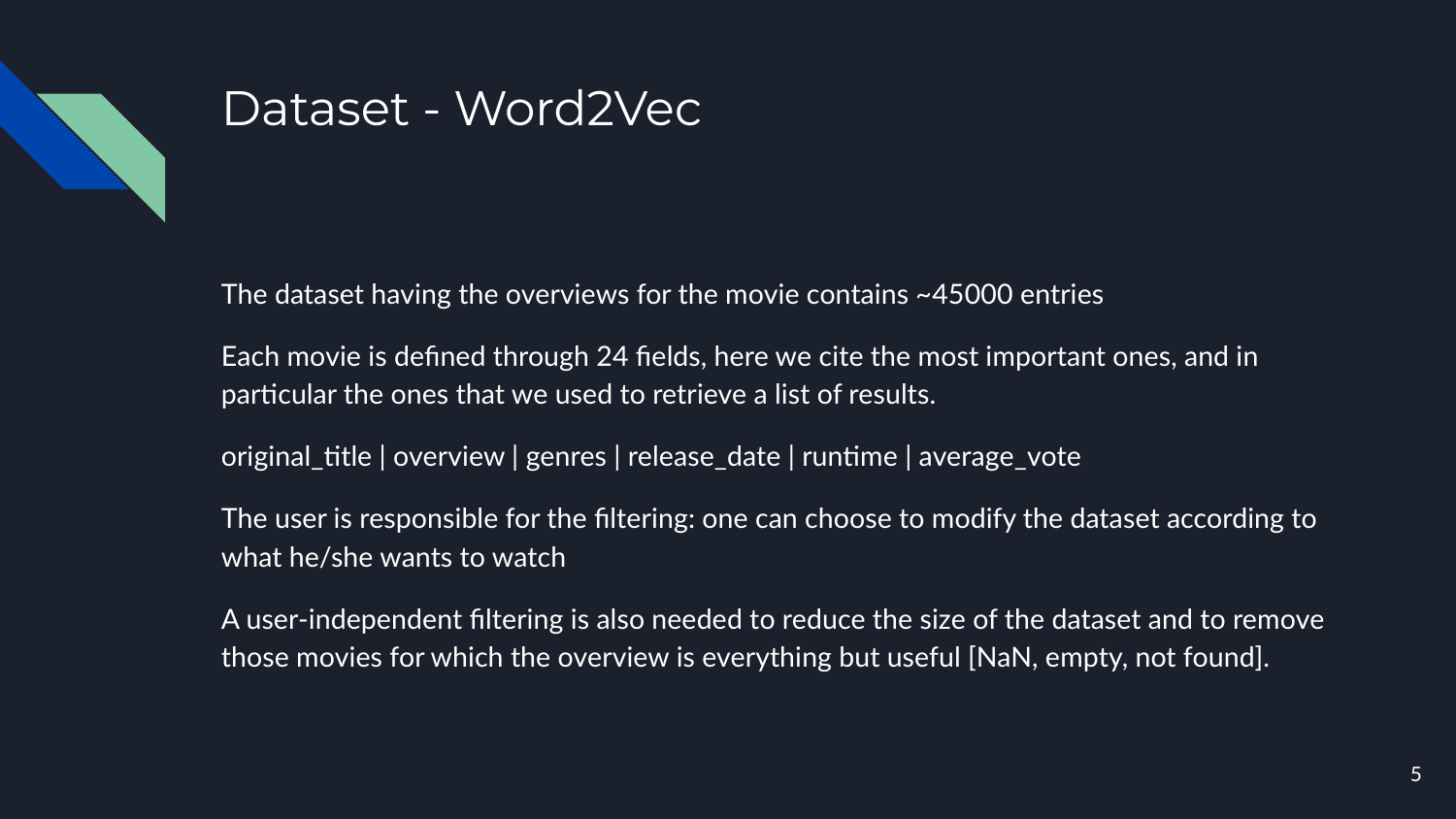

# Dataset - Word2Vec
The dataset having the overviews for the movie contains ~45000 entries
Each movie is defined through 24 fields, here we cite the most important ones, and in particular the ones that we used to retrieve a list of results.
original_title | overview | genres | release_date | runtime | average_vote
The user is responsible for the filtering: one can choose to modify the dataset according to what he/she wants to watch
A user-independent filtering is also needed to reduce the size of the dataset and to remove those movies for which the overview is everything but useful [NaN, empty, not found].
5